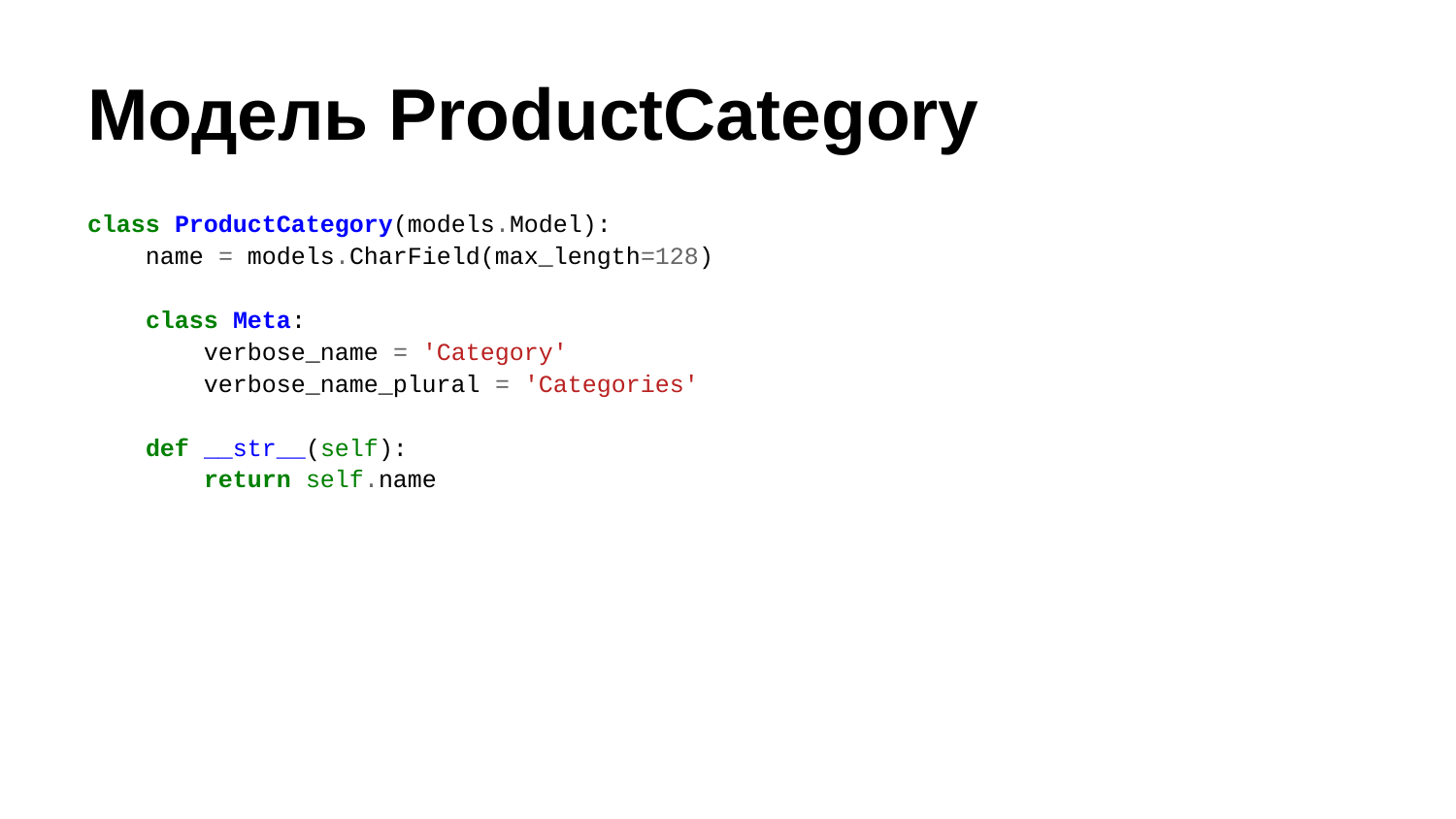

# Модель ProductCategory
class ProductCategory(models.Model):
    name = models.CharField(max_length=128)
    class Meta:
        verbose_name = 'Category'
        verbose_name_plural = 'Categories'
    def __str__(self):
        return self.name